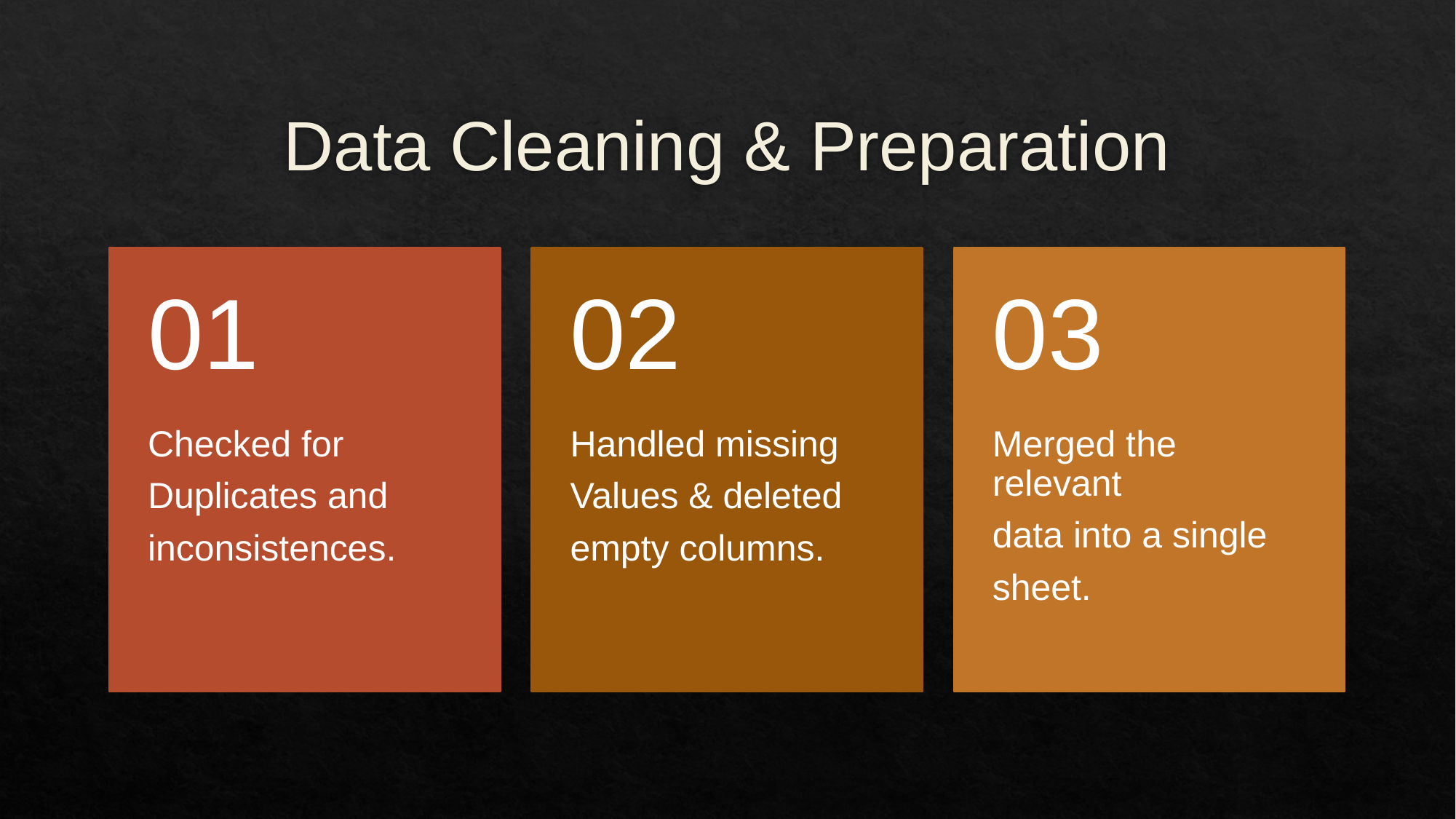

# Data Cleaning & Preparation
Checked for
Duplicates and
inconsistences.
01
Handled missing
Values & deleted
empty columns.
02
Merged the relevant
data into a single
sheet.
03